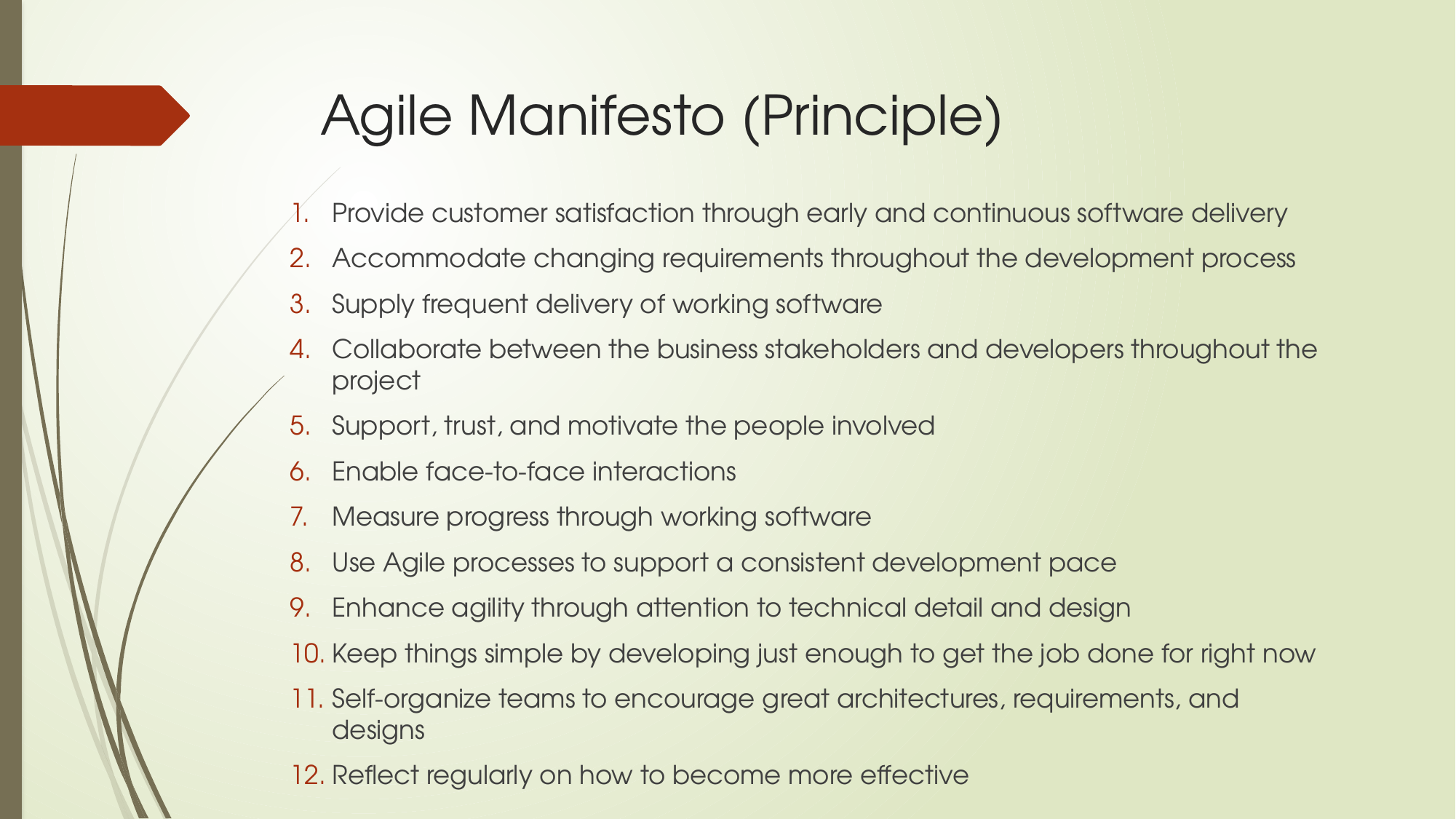

# Agile Manifesto (Principle)
Provide customer satisfaction through early and continuous software delivery
Accommodate changing requirements throughout the development process
Supply frequent delivery of working software
Collaborate between the business stakeholders and developers throughout the project
Support, trust, and motivate the people involved
Enable face-to-face interactions
Measure progress through working software
Use Agile processes to support a consistent development pace
Enhance agility through attention to technical detail and design
Keep things simple by developing just enough to get the job done for right now
Self-organize teams to encourage great architectures, requirements, and designs
Reflect regularly on how to become more effective